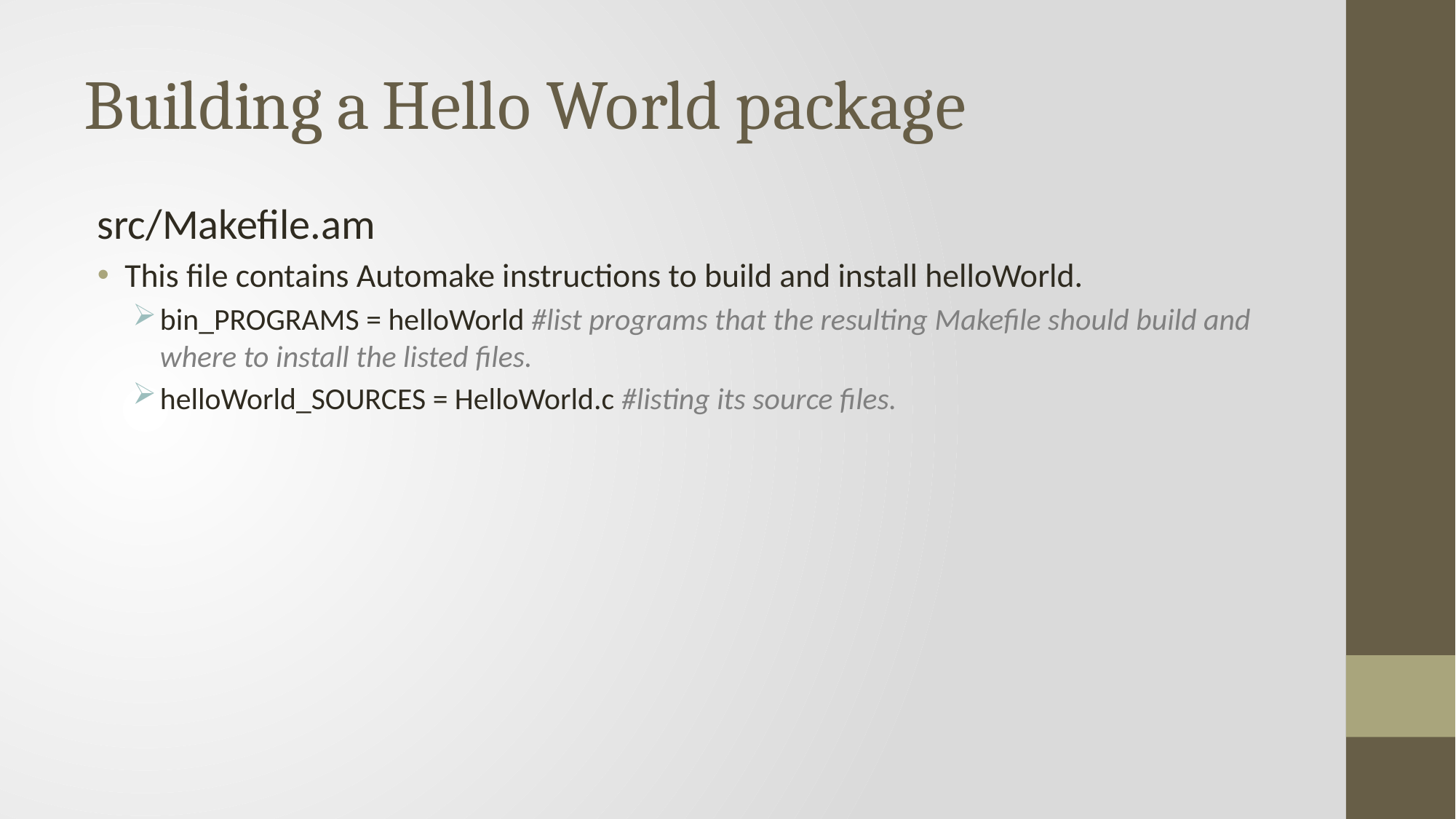

# Building a Hello World package
src/Makefile.am
This file contains Automake instructions to build and install helloWorld.
bin_PROGRAMS = helloWorld #list programs that the resulting Makefile should build and where to install the listed files.
helloWorld_SOURCES = HelloWorld.c #listing its source files.